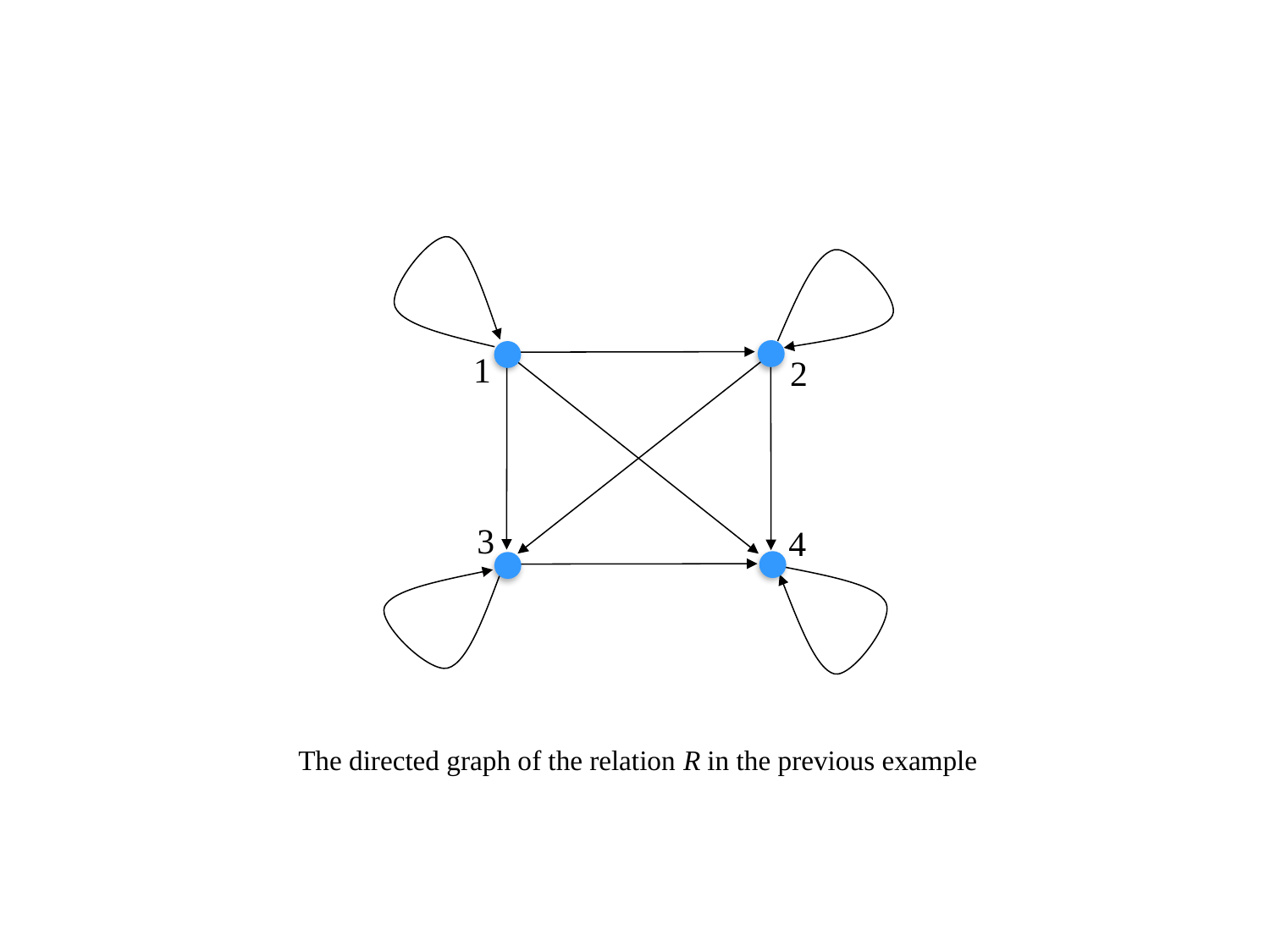

1
2

3
4

The directed graph of the relation R in the previous example